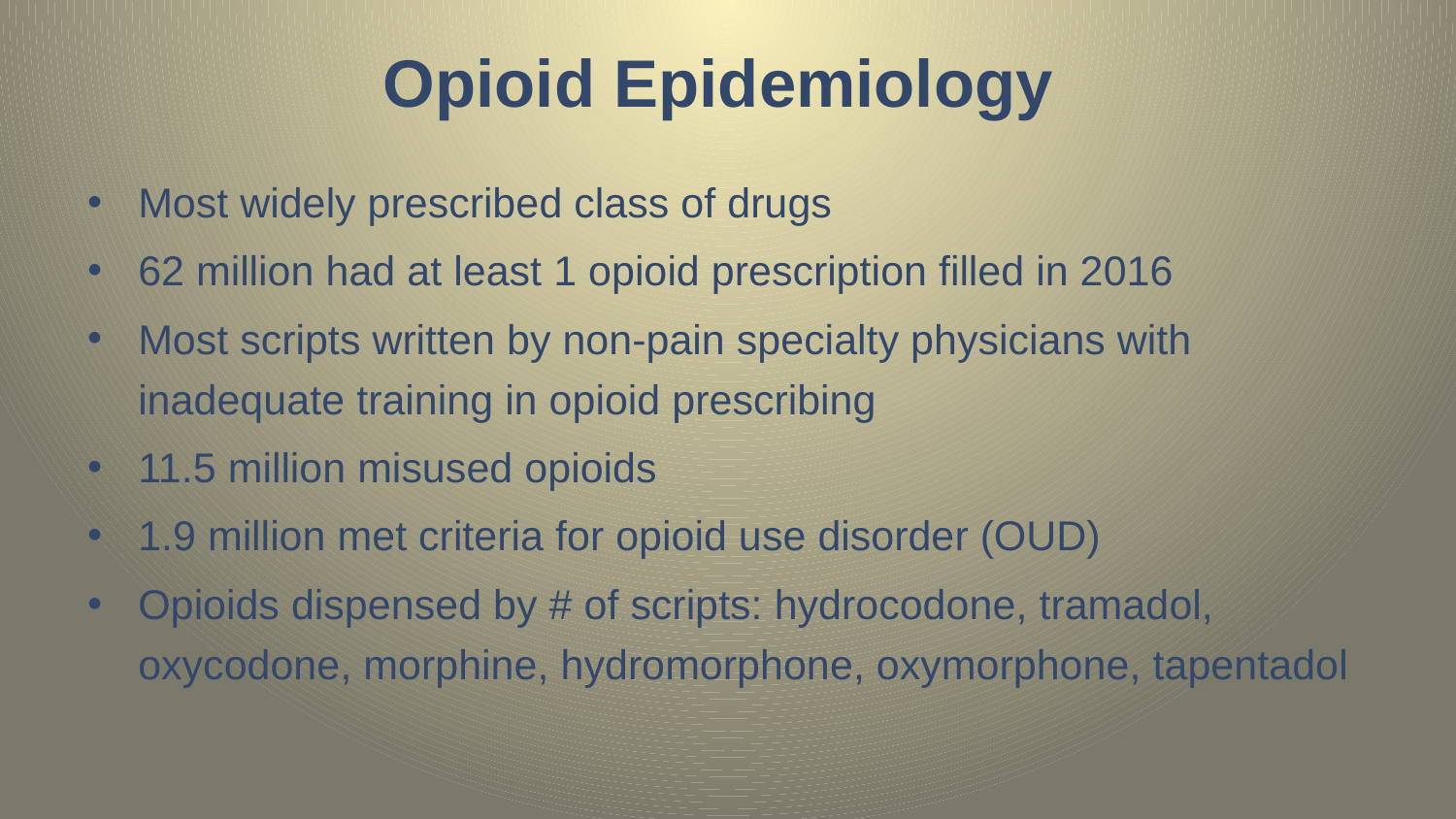

# Opioid Epidemiology
Most widely prescribed class of drugs
62 million had at least 1 opioid prescription filled in 2016
Most scripts written by non-pain specialty physicians with inadequate training in opioid prescribing
11.5 million misused opioids
1.9 million met criteria for opioid use disorder (OUD)
Opioids dispensed by # of scripts: hydrocodone, tramadol, oxycodone, morphine, hydromorphone, oxymorphone, tapentadol